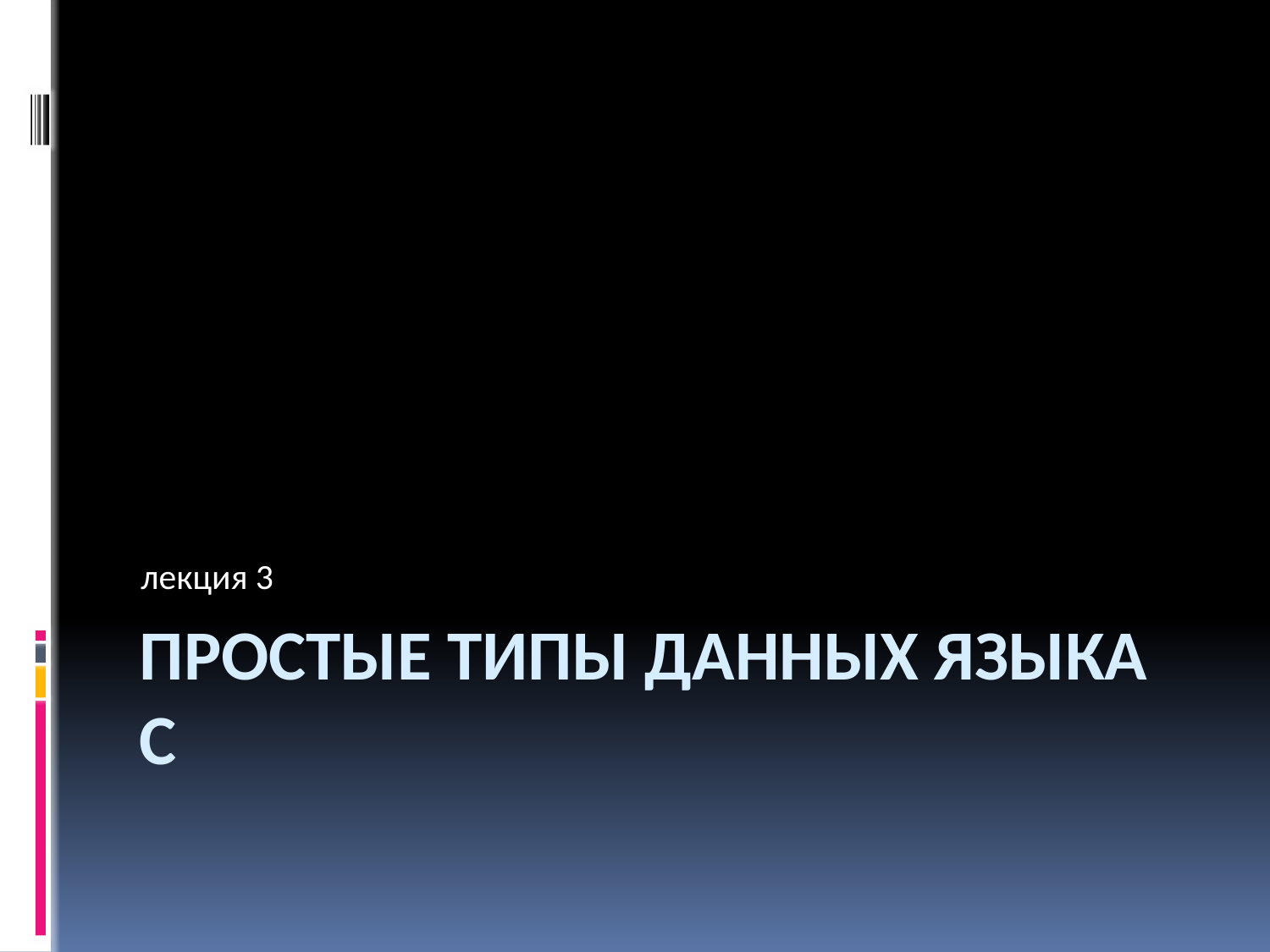

лекция 3
# Простые типы данных языка С